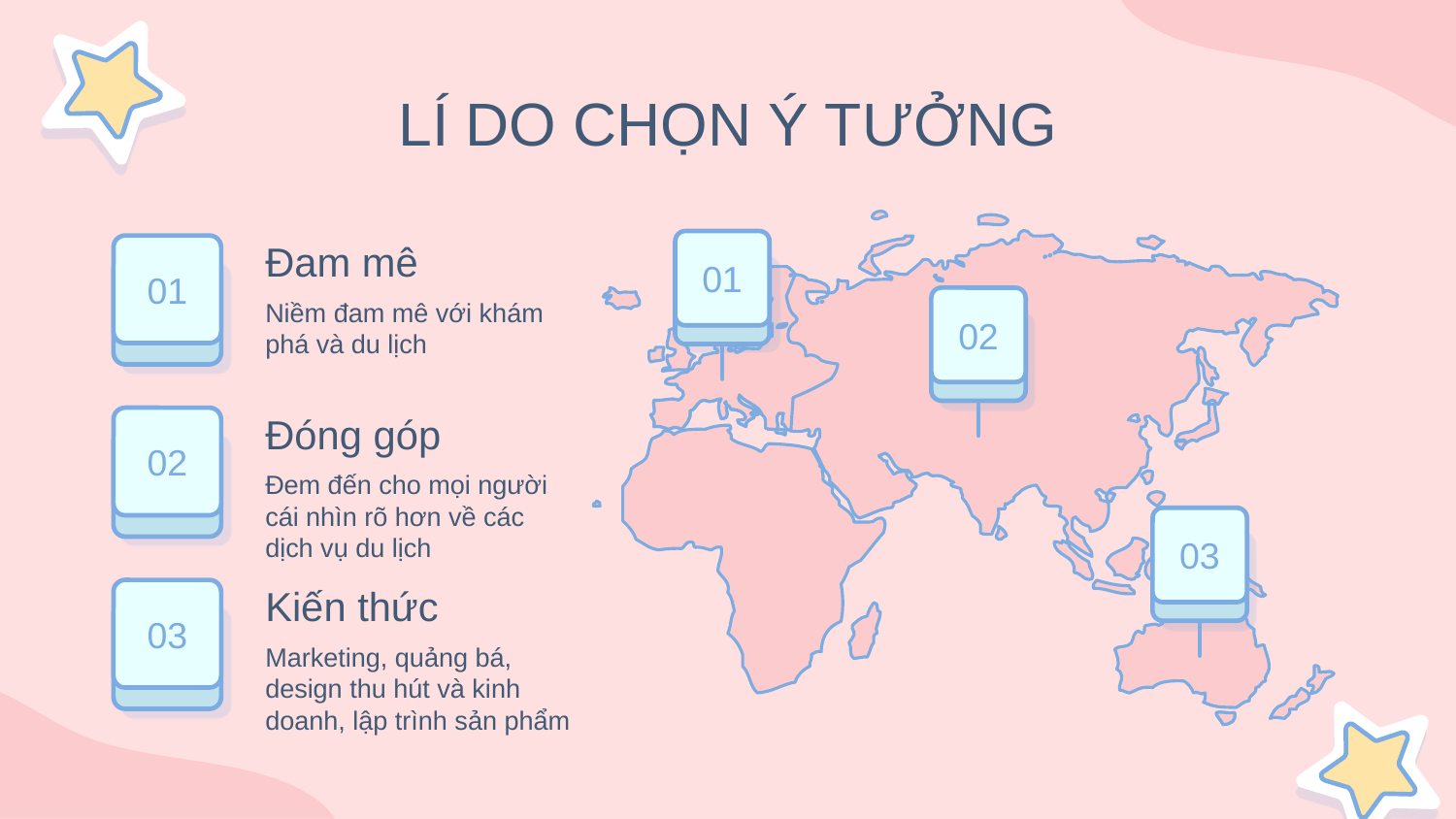

# LÍ DO CHỌN Ý TƯỞNG

Đam mê
Niềm đam mê với khám phá và du lịch

01

01

02

Đóng góp
Đem đến cho mọi người cái nhìn rõ hơn về các dịch vụ du lịch

02

03

Kiến thức
Marketing, quảng bá, design thu hút và kinh doanh, lập trình sản phẩm

03